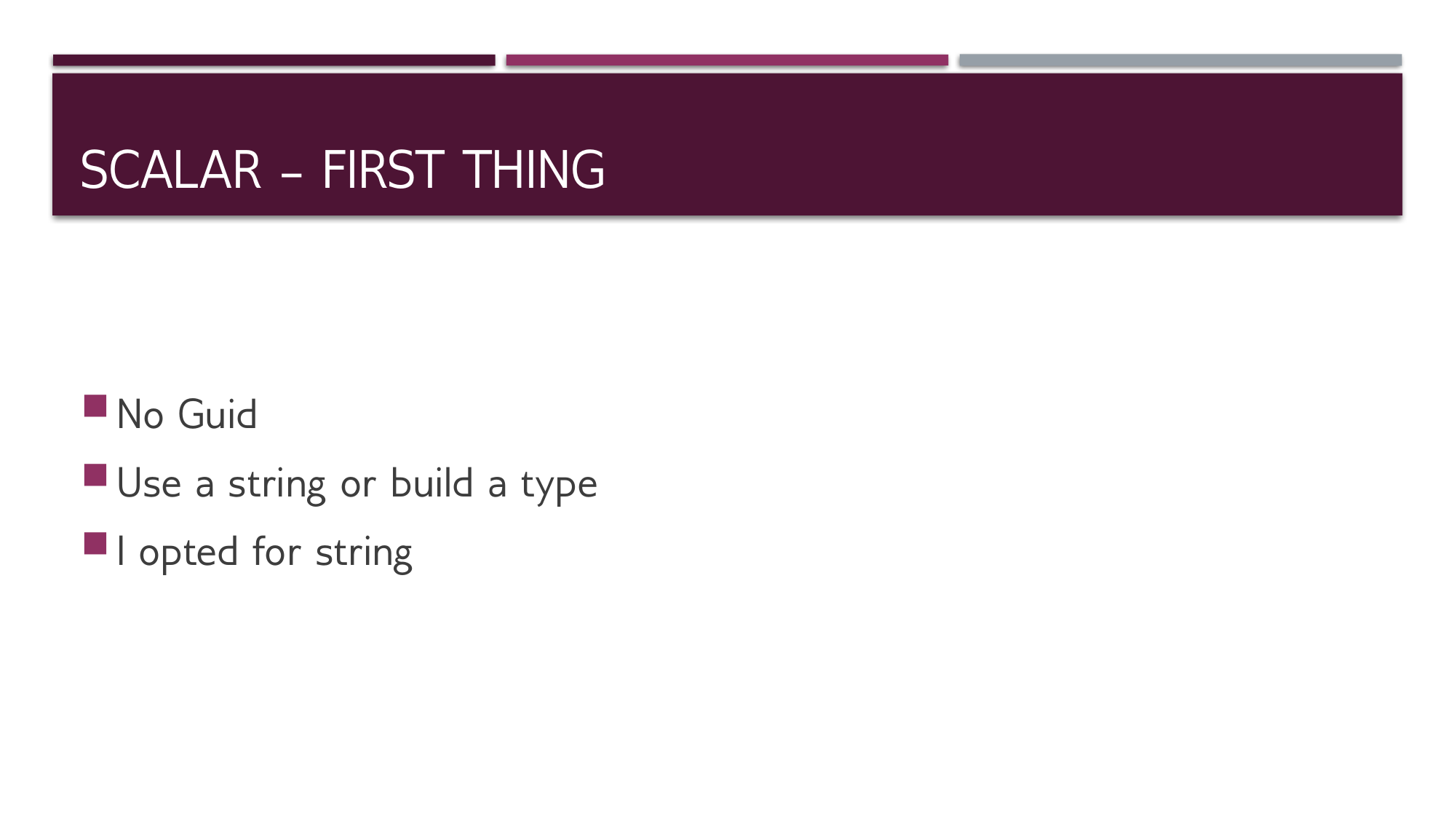

# Scalar – First thing
No Guid
Use a string or build a type
I opted for string